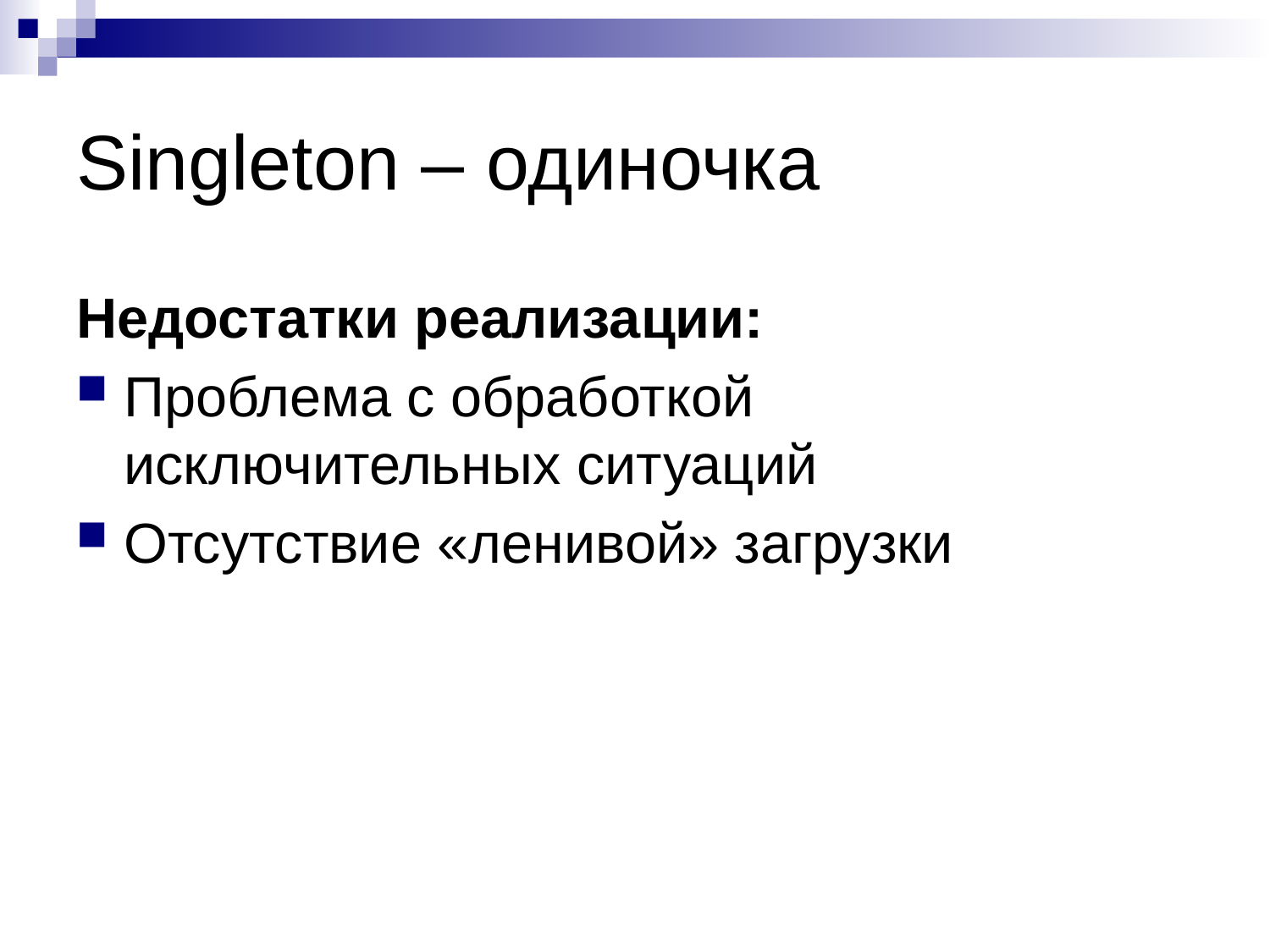

# Singleton – одиночка
Недостатки реализации:
Проблема с обработкой исключительных ситуаций
Отсутствие «ленивой» загрузки